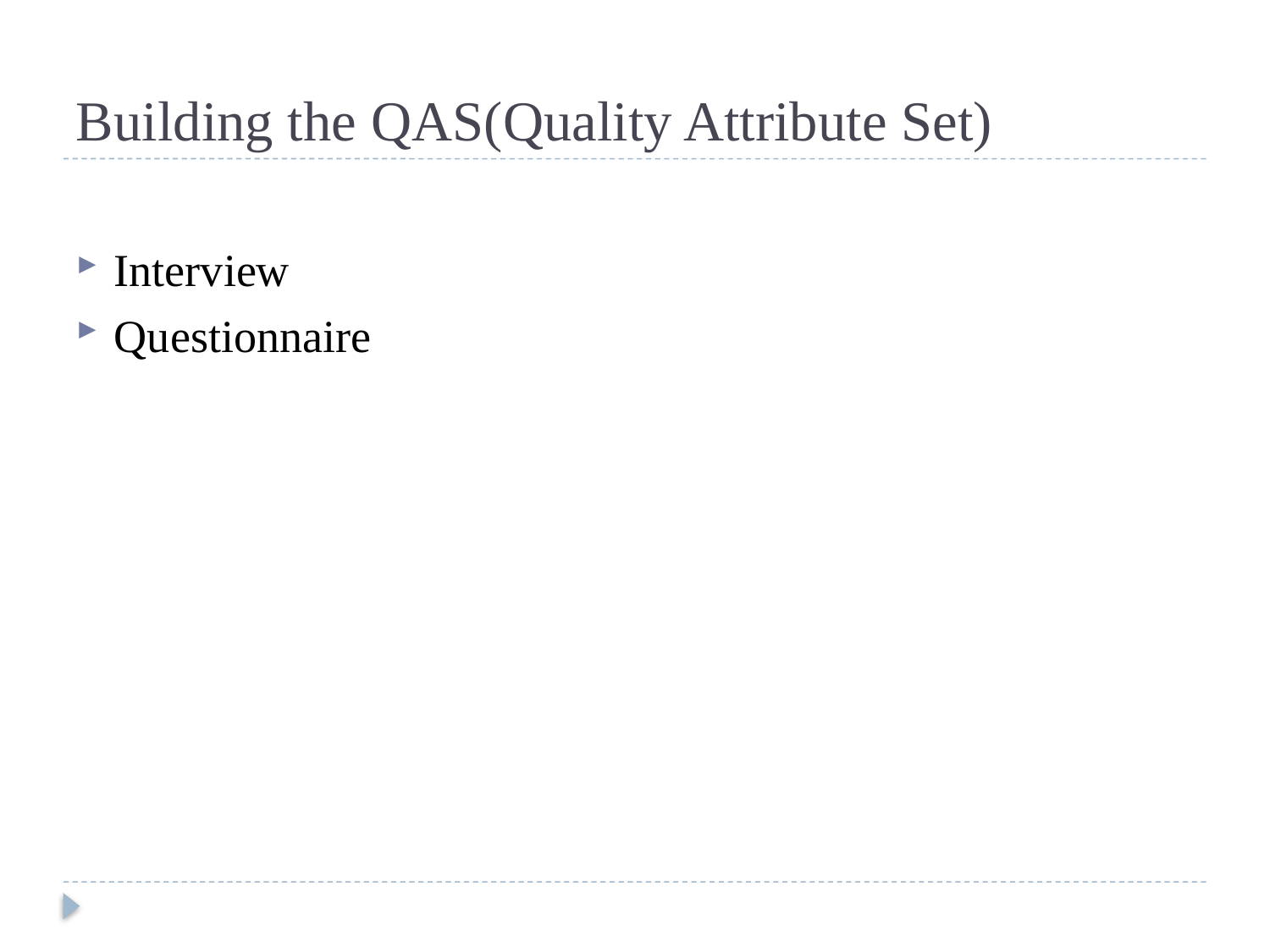

# Building the QAS(Quality Attribute Set)

Interview
Questionnaire